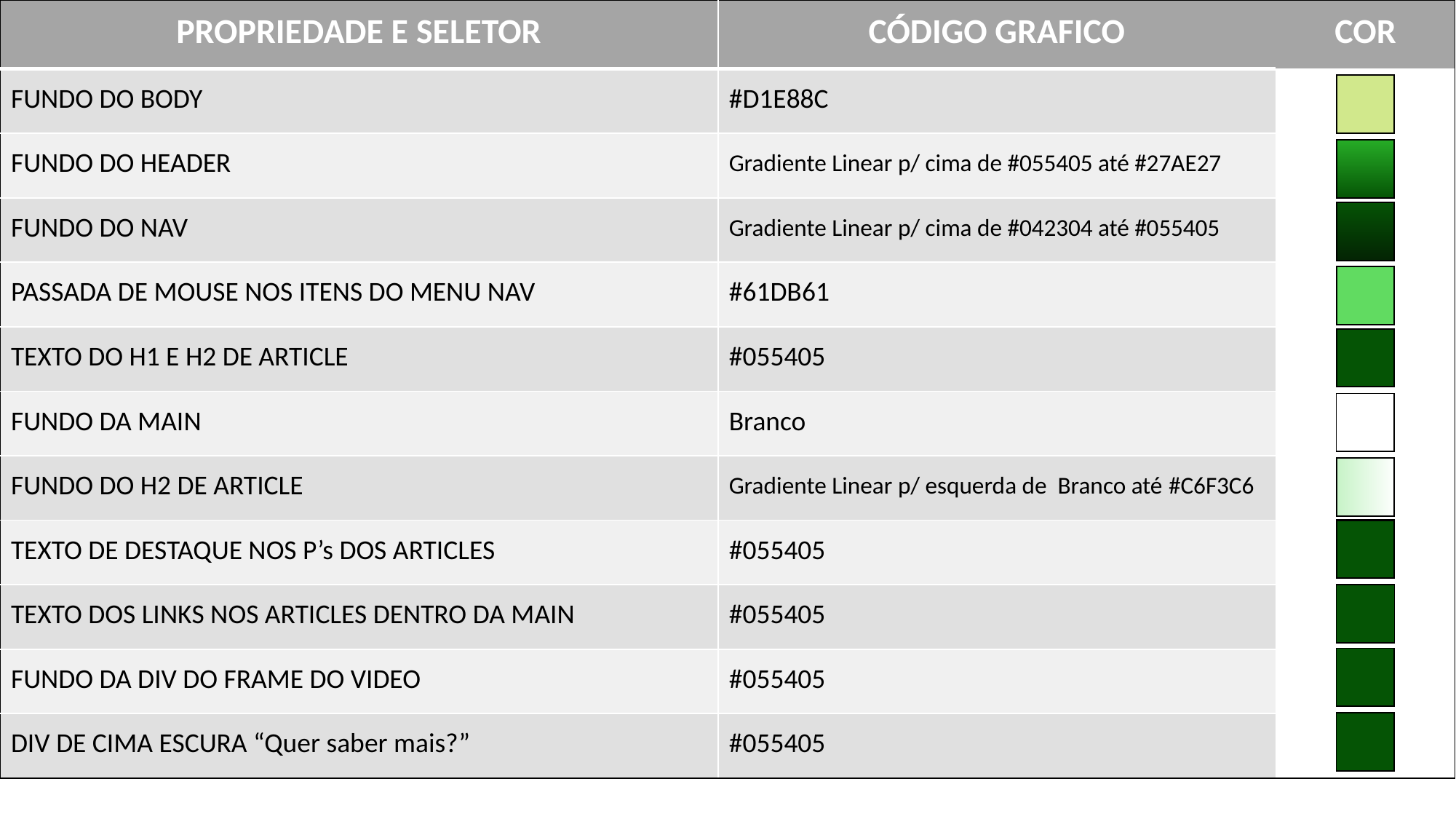

| PROPRIEDADE E SELETOR | CÓDIGO GRAFICO | COR |
| --- | --- | --- |
| FUNDO DO BODY | #D1E88C |  |
| FUNDO DO HEADER | Gradiente Linear p/ cima de #055405 até #27AE27 |  |
| FUNDO DO NAV | Gradiente Linear p/ cima de #042304 até #055405 |  |
| PASSADA DE MOUSE NOS ITENS DO MENU NAV | #61DB61 |  |
| TEXTO DO H1 E H2 DE ARTICLE | #055405 |  |
| FUNDO DA MAIN | Branco |  |
| FUNDO DO H2 DE ARTICLE | Gradiente Linear p/ esquerda de Branco até #C6F3C6 |  |
| TEXTO DE DESTAQUE NOS P’s DOS ARTICLES | #055405 |  |
| TEXTO DOS LINKS NOS ARTICLES DENTRO DA MAIN | #055405 |  |
| FUNDO DA DIV DO FRAME DO VIDEO | #055405 |  |
| DIV DE CIMA ESCURA “Quer saber mais?” | #055405 |  |